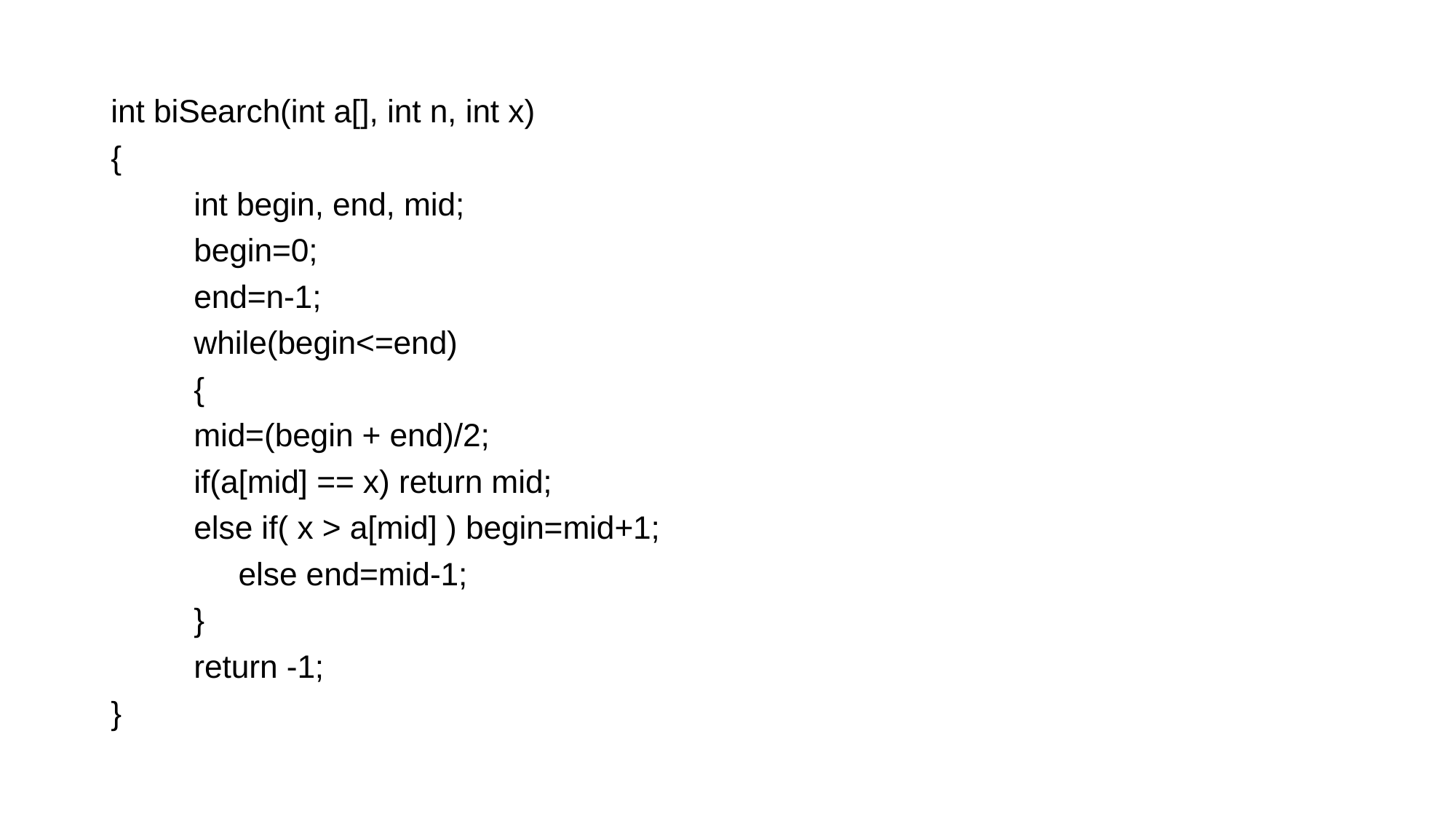

int biSearch(int a[], int n, int x)
{
	int begin, end, mid;
	begin=0;
	end=n-1;
	while(begin<=end)
	{
		mid=(begin + end)/2;
		if(a[mid] == x) return mid;
		else if( x > a[mid] ) begin=mid+1;
		     else end=mid-1;
	}
	return -1;
}